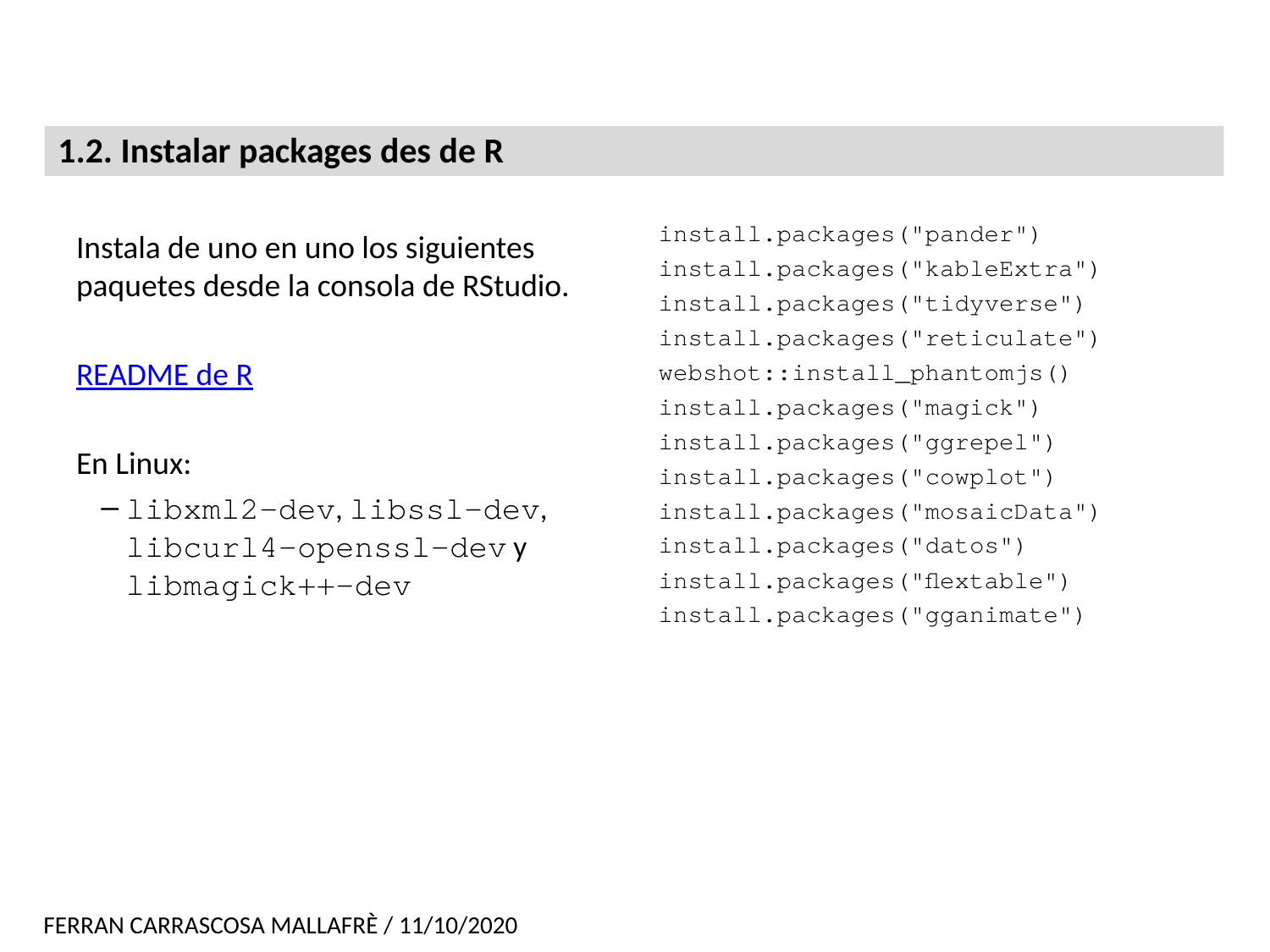

# 1.2. Instalar packages des de R

Instala de uno en uno los siguientes paquetes desde la consola de RStudio.

README de R

En Linux:
libxml2-dev, libssl-dev, libcurl4-openssl-dev y libmagick++-dev

install.packages("pander")
install.packages("kableExtra")
install.packages("tidyverse")
install.packages("reticulate")
webshot::install_phantomjs()
install.packages("magick")
install.packages("ggrepel")
install.packages("cowplot")
install.packages("mosaicData")
install.packages("datos")
install.packages("flextable")
install.packages("gganimate")